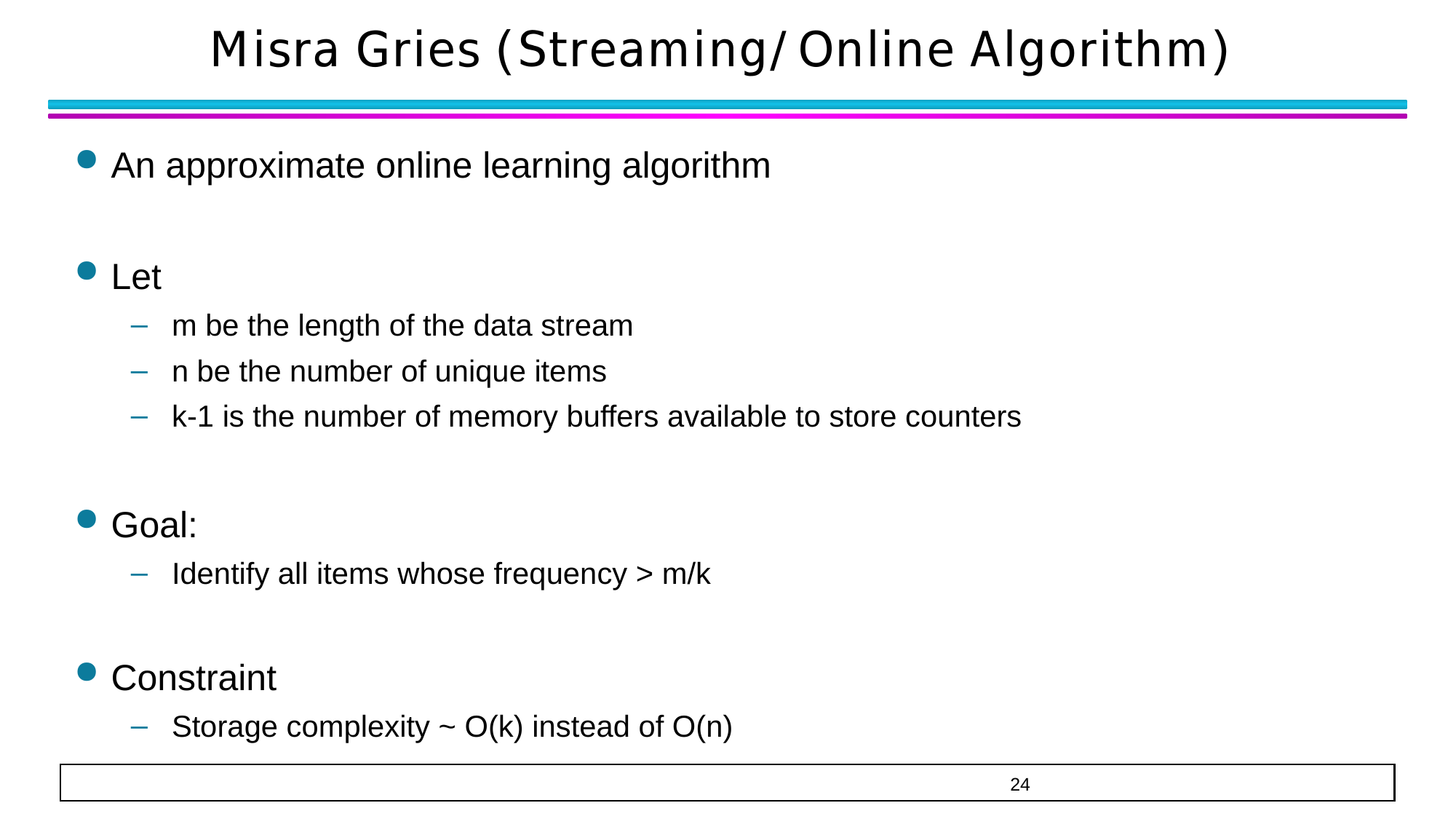

# Misra Gries (Streaming/Online Algorithm)
An approximate online learning algorithm

Let
m be the length of the data stream
n be the number of unique items
k-1 is the number of memory buffers available to store counters

Goal:
Identify all items whose frequency > m/k

Constraint
Storage complexity ~ O(k) instead of O(n)